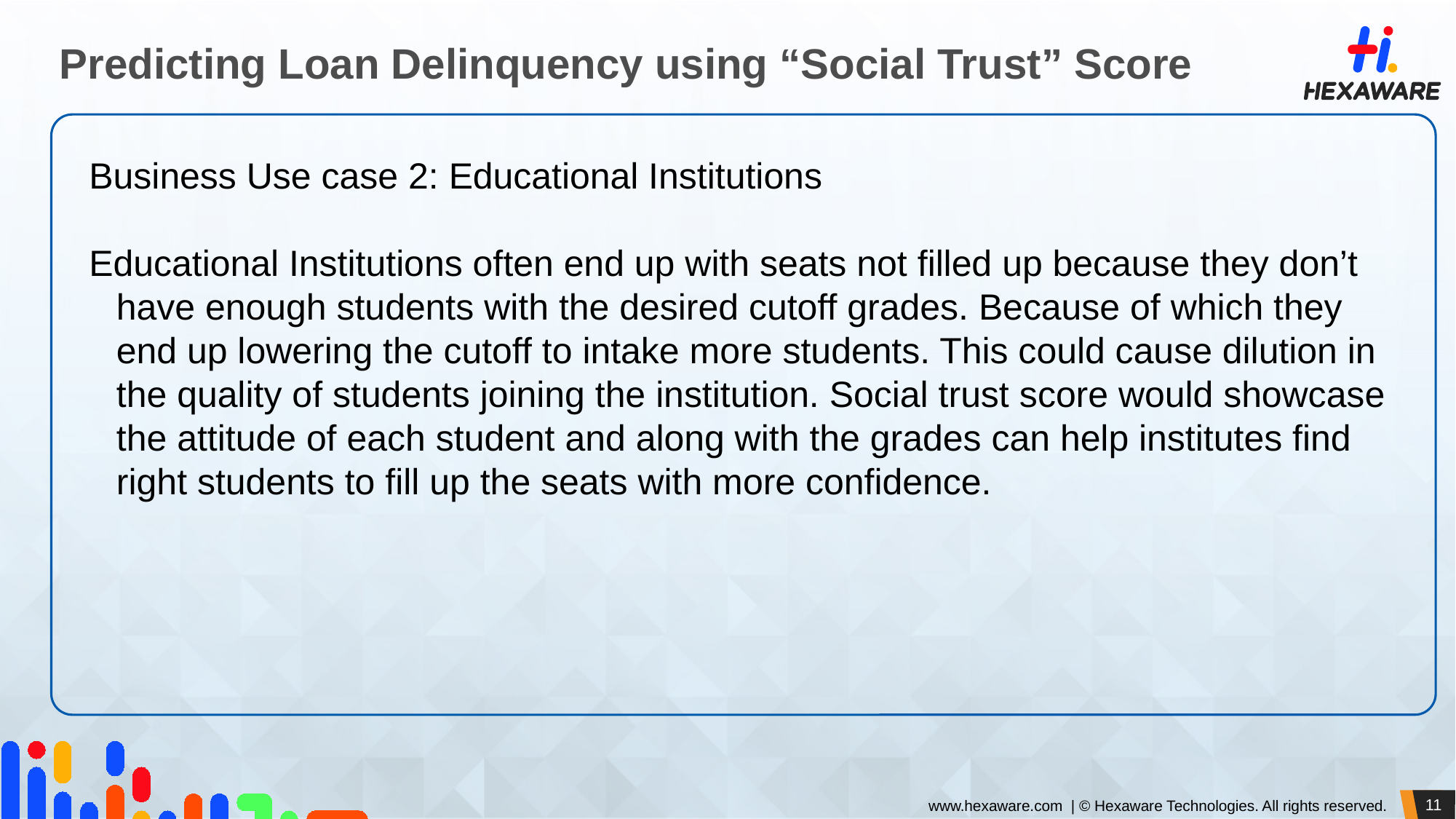

# Predicting Loan Delinquency using “Social Trust” Score

Business Use case 2: Educational Institutions

Educational Institutions often end up with seats not filled up because they don’t have enough students with the desired cutoff grades. Because of which they end up lowering the cutoff to intake more students. This could cause dilution in the quality of students joining the institution. Social trust score would showcase the attitude of each student and along with the grades can help institutes find right students to fill up the seats with more confidence.